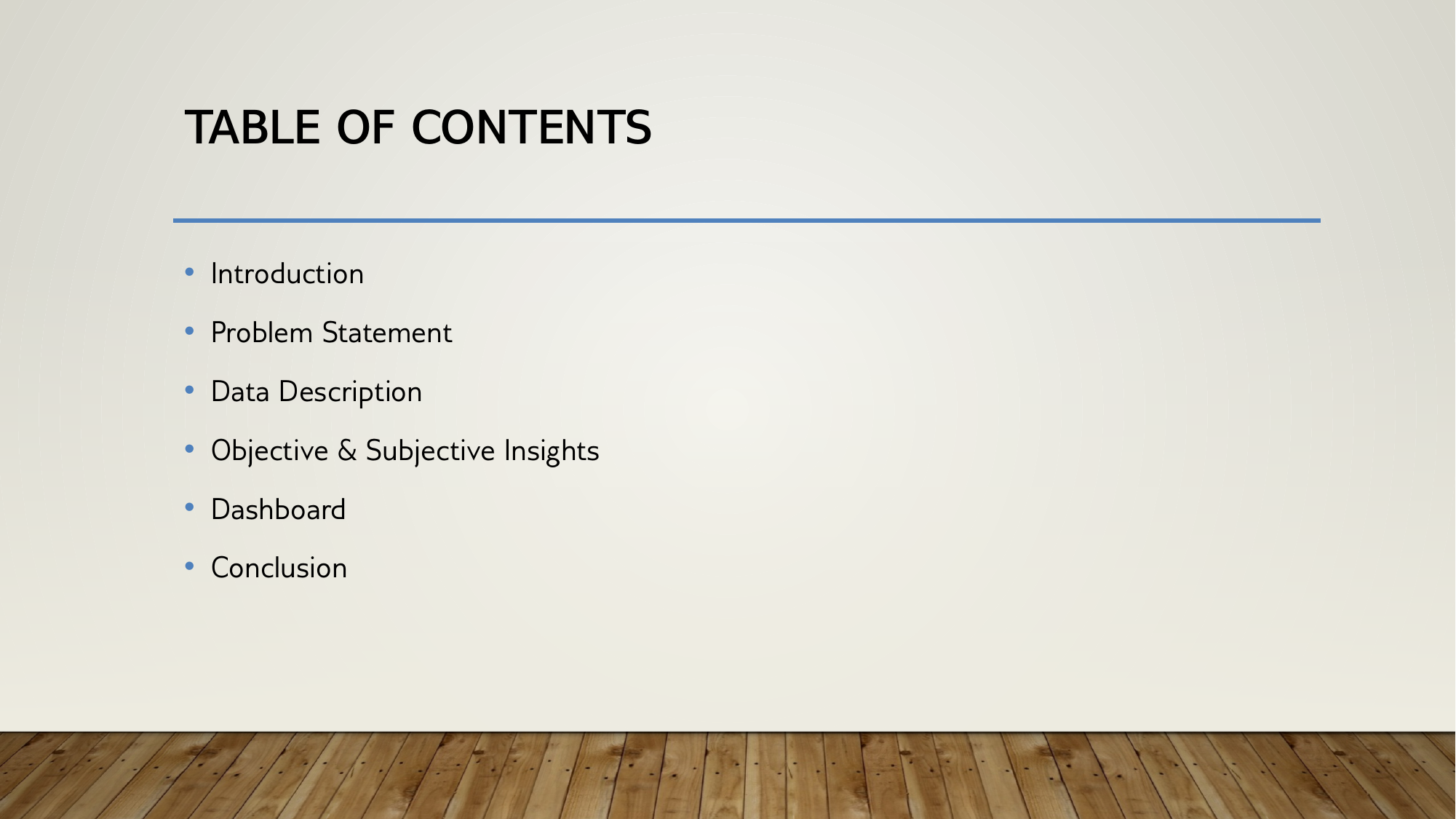

# Table of Contents
Introduction
Problem Statement
Data Description
Objective & Subjective Insights
Dashboard
Conclusion